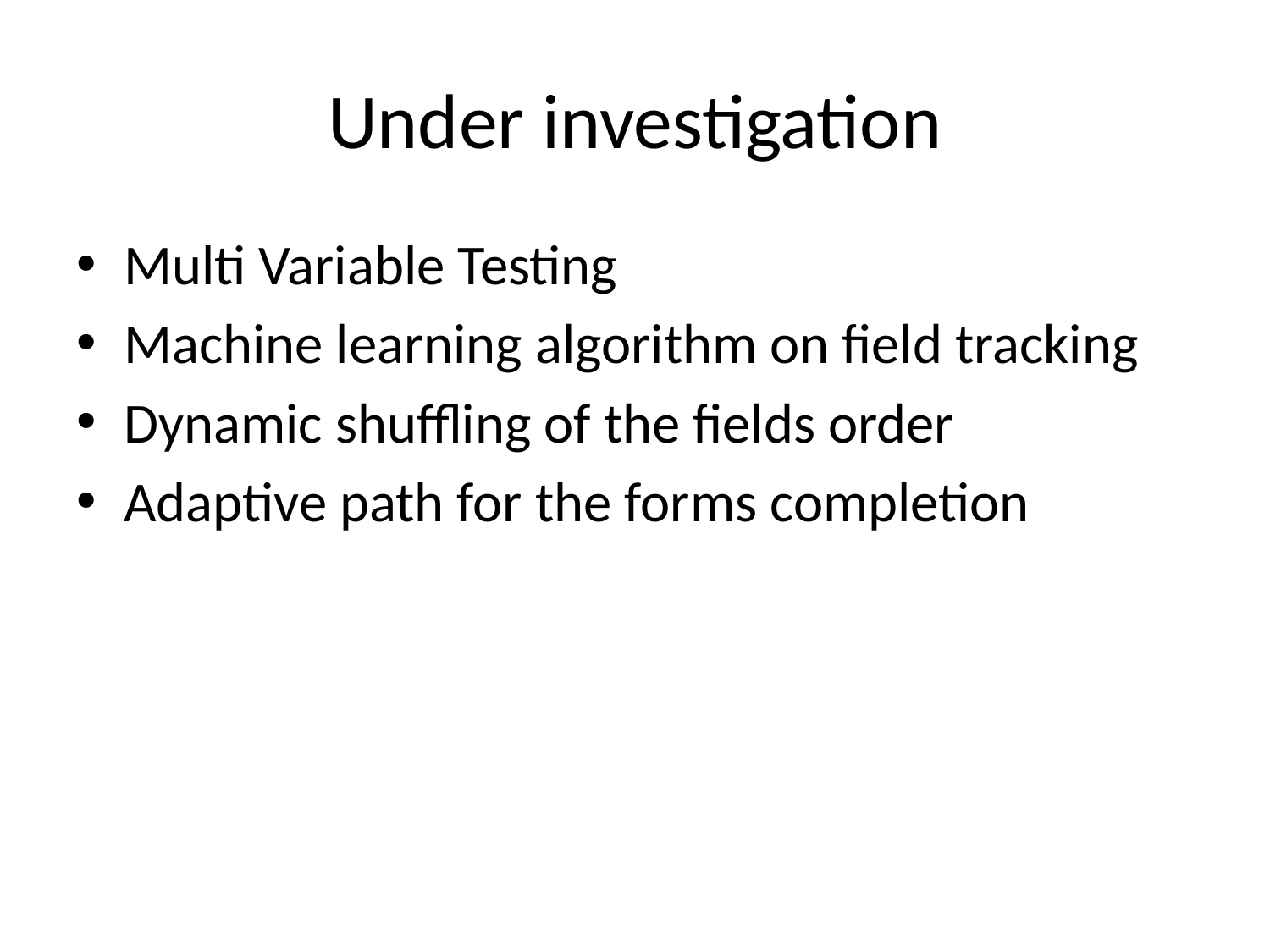

# Under investigation
Multi Variable Testing
Machine learning algorithm on field tracking
Dynamic shuffling of the fields order
Adaptive path for the forms completion